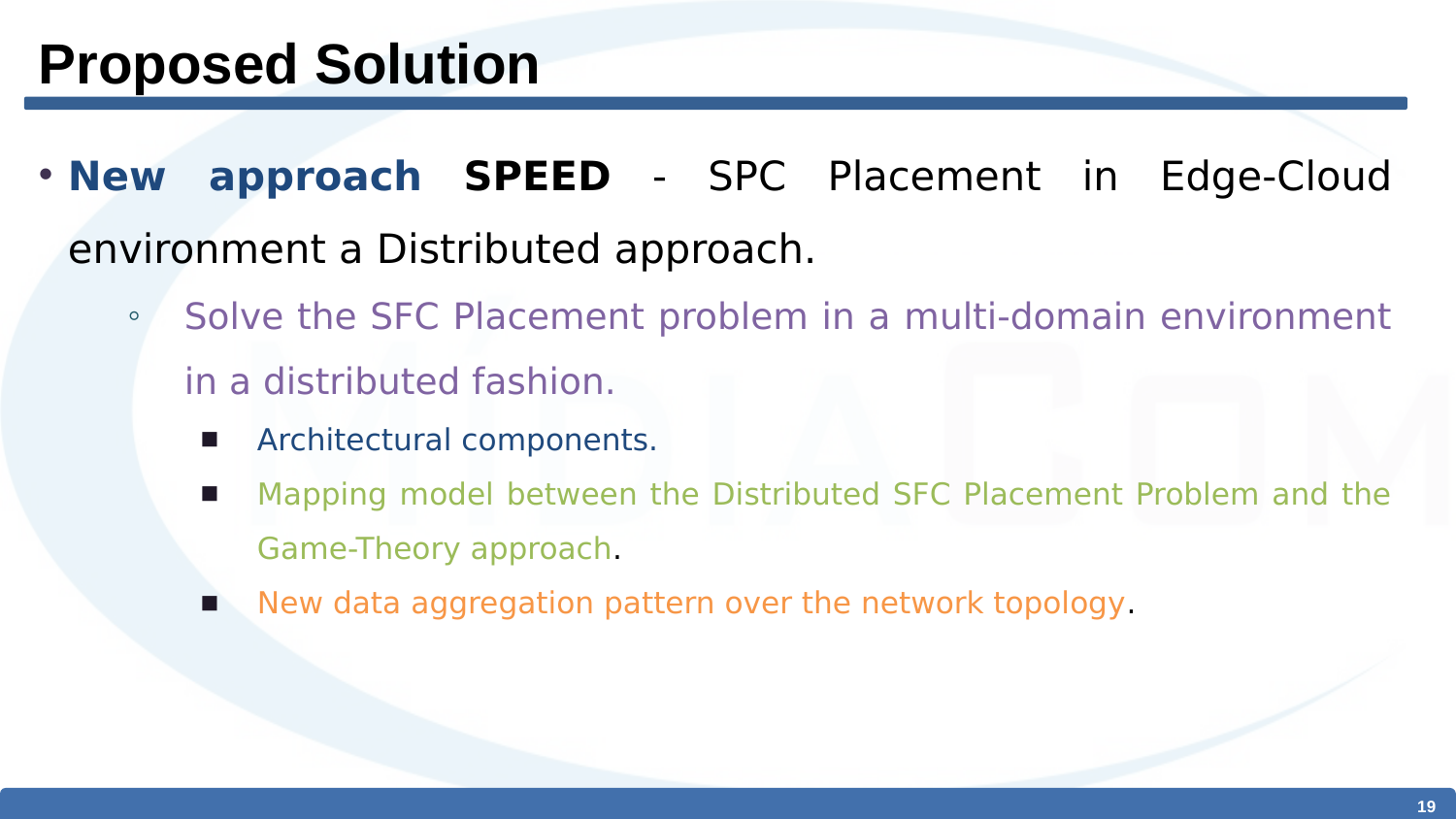

# Proposed Solution
New approach SPEED - SPC Placement in Edge-Cloud environment a Distributed approach.
Solve the SFC Placement problem in a multi-domain environment in a distributed fashion.
Architectural components.
Mapping model between the Distributed SFC Placement Problem and the Game-Theory approach.
New data aggregation pattern over the network topology.
19